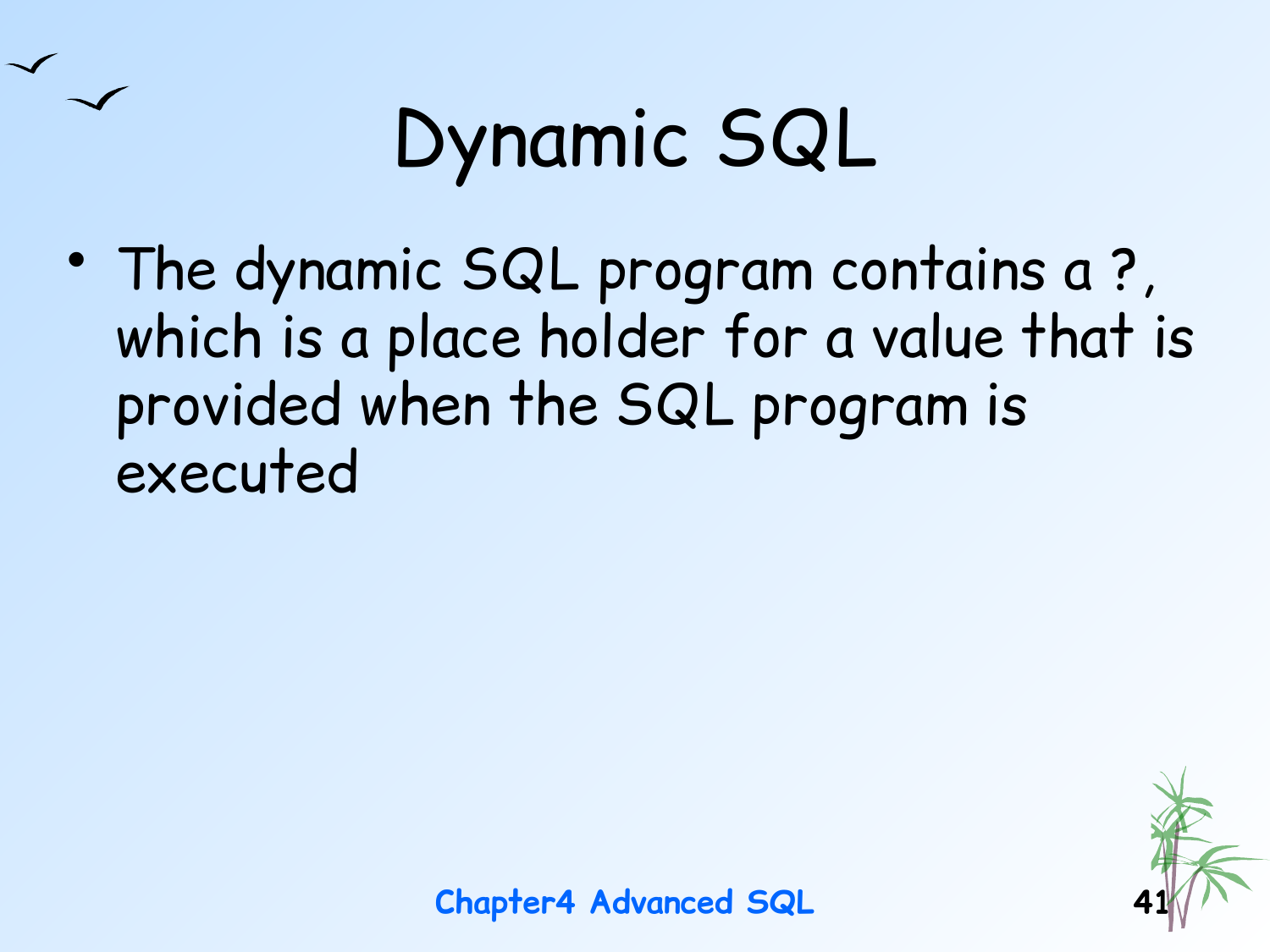

# Dynamic SQL
The dynamic SQL program contains a ?, which is a place holder for a value that is provided when the SQL program is executed
Chapter4 Advanced SQL
41